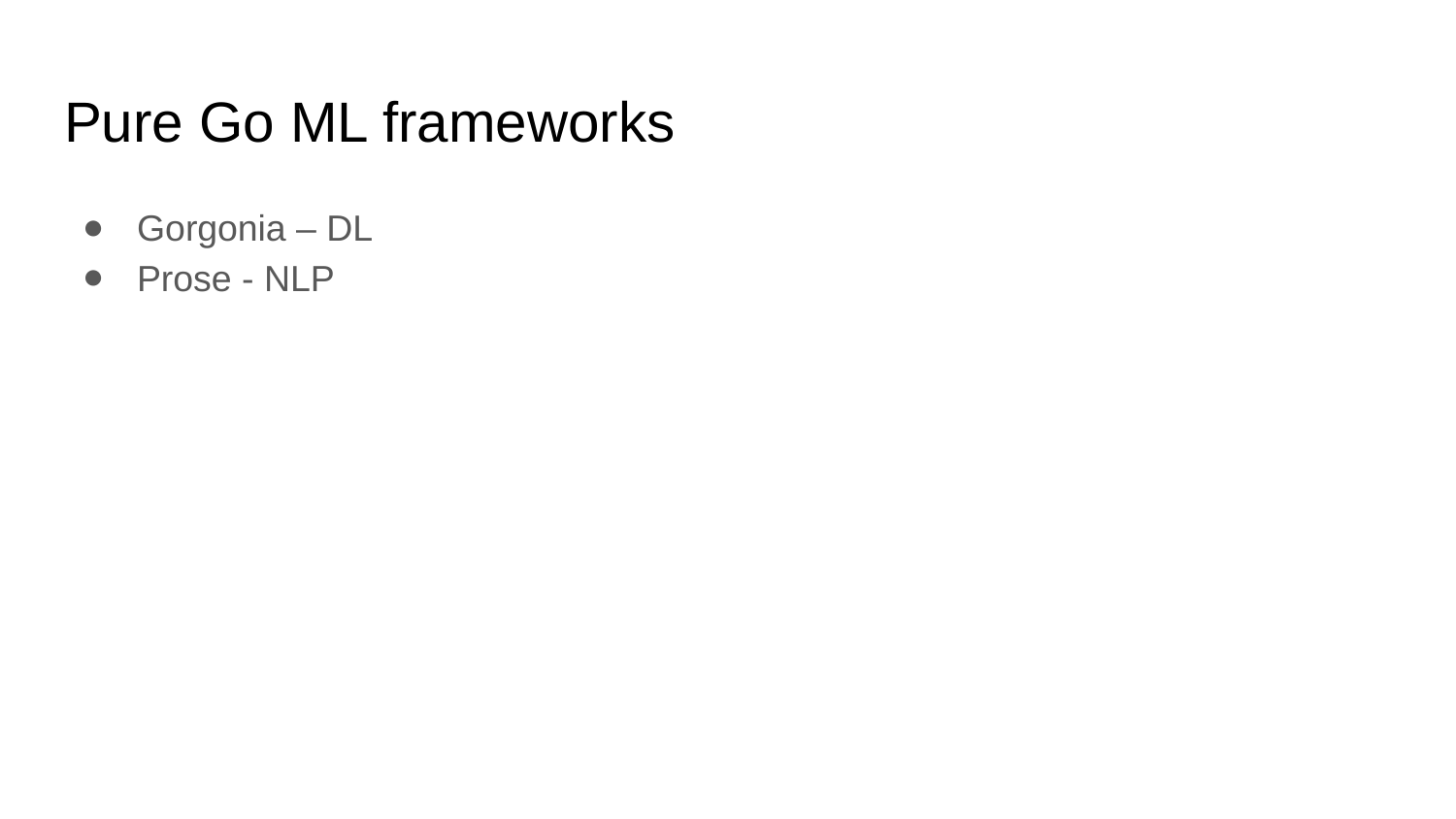

# Pure Go ML frameworks
Gorgonia – DL
Prose - NLP